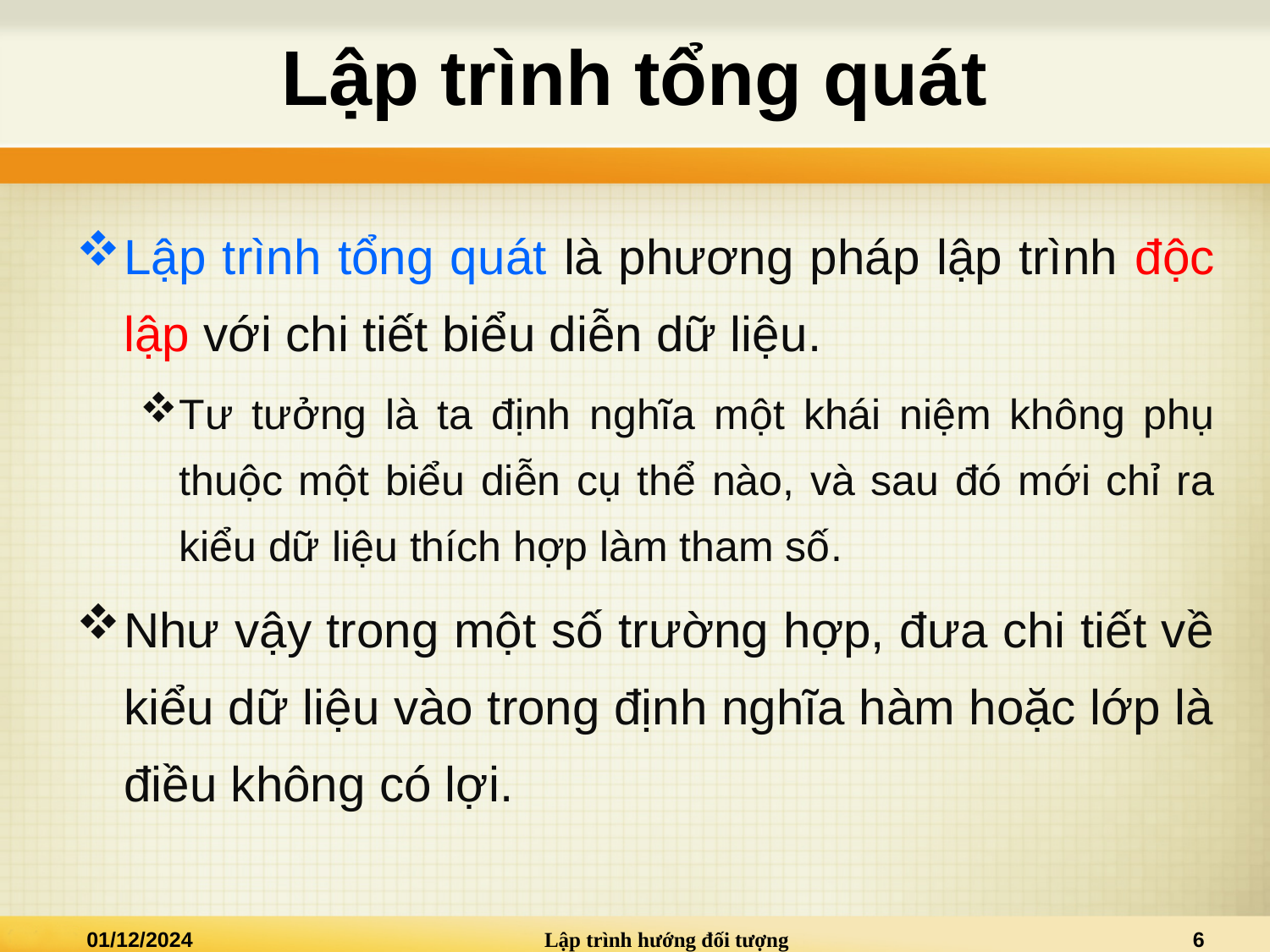

# Lập trình tổng quát
Lập trình tổng quát là phương pháp lập trình độc lập với chi tiết biểu diễn dữ liệu.
Tư tưởng là ta định nghĩa một khái niệm không phụ thuộc một biểu diễn cụ thể nào, và sau đó mới chỉ ra kiểu dữ liệu thích hợp làm tham số.
Như vậy trong một số trường hợp, đưa chi tiết về kiểu dữ liệu vào trong định nghĩa hàm hoặc lớp là điều không có lợi.
01/12/2024
Lập trình hướng đối tượng
6